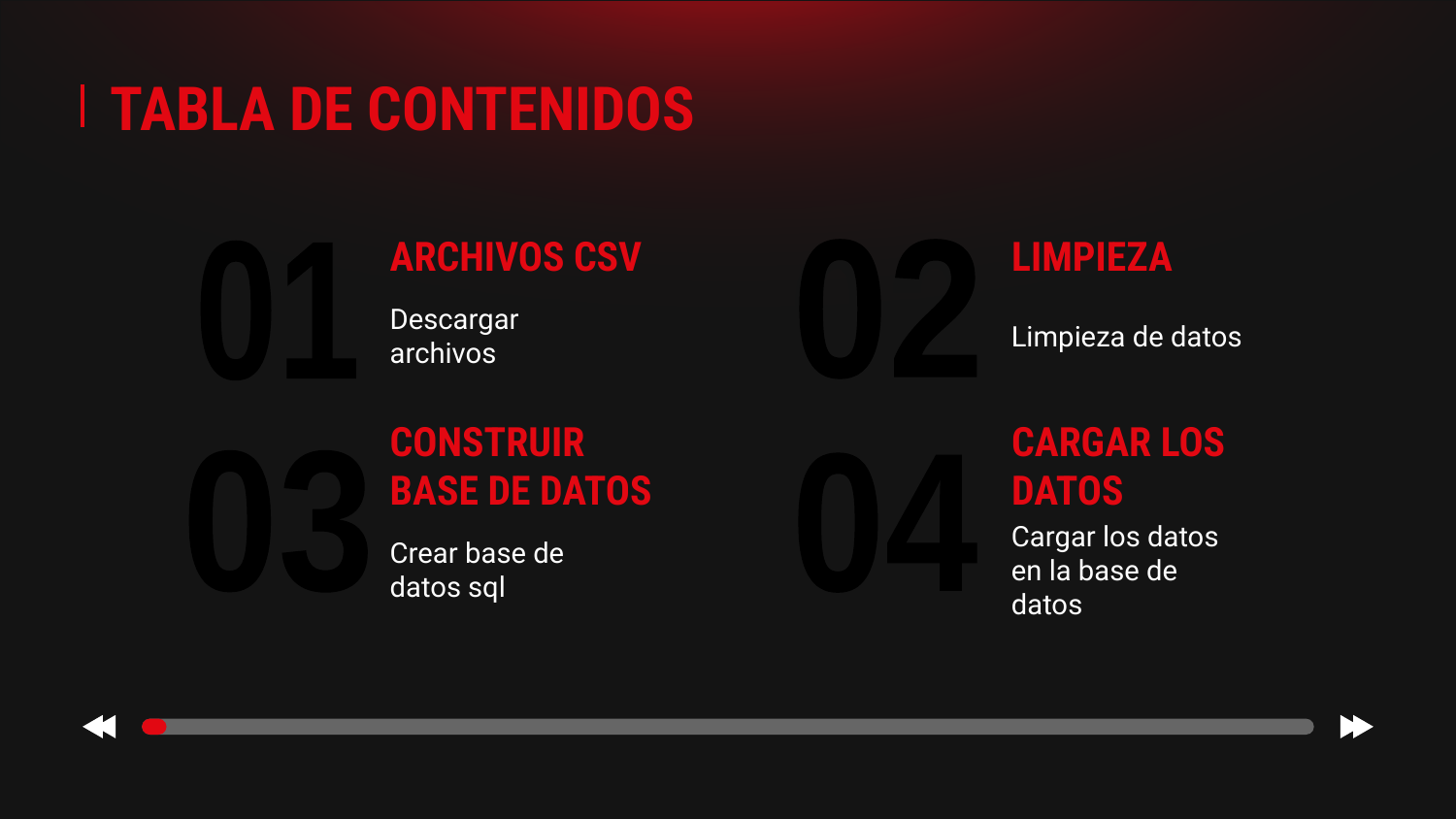

TABLA DE CONTENIDOS
# ARCHIVOS CSV
LIMPIEZA
01
02
02
01
Descargar archivos
Limpieza de datos
CONSTRUIR BASE DE DATOS
CARGAR LOS DATOS
03
04
03
04
Crear base de datos sql
Cargar los datos en la base de datos